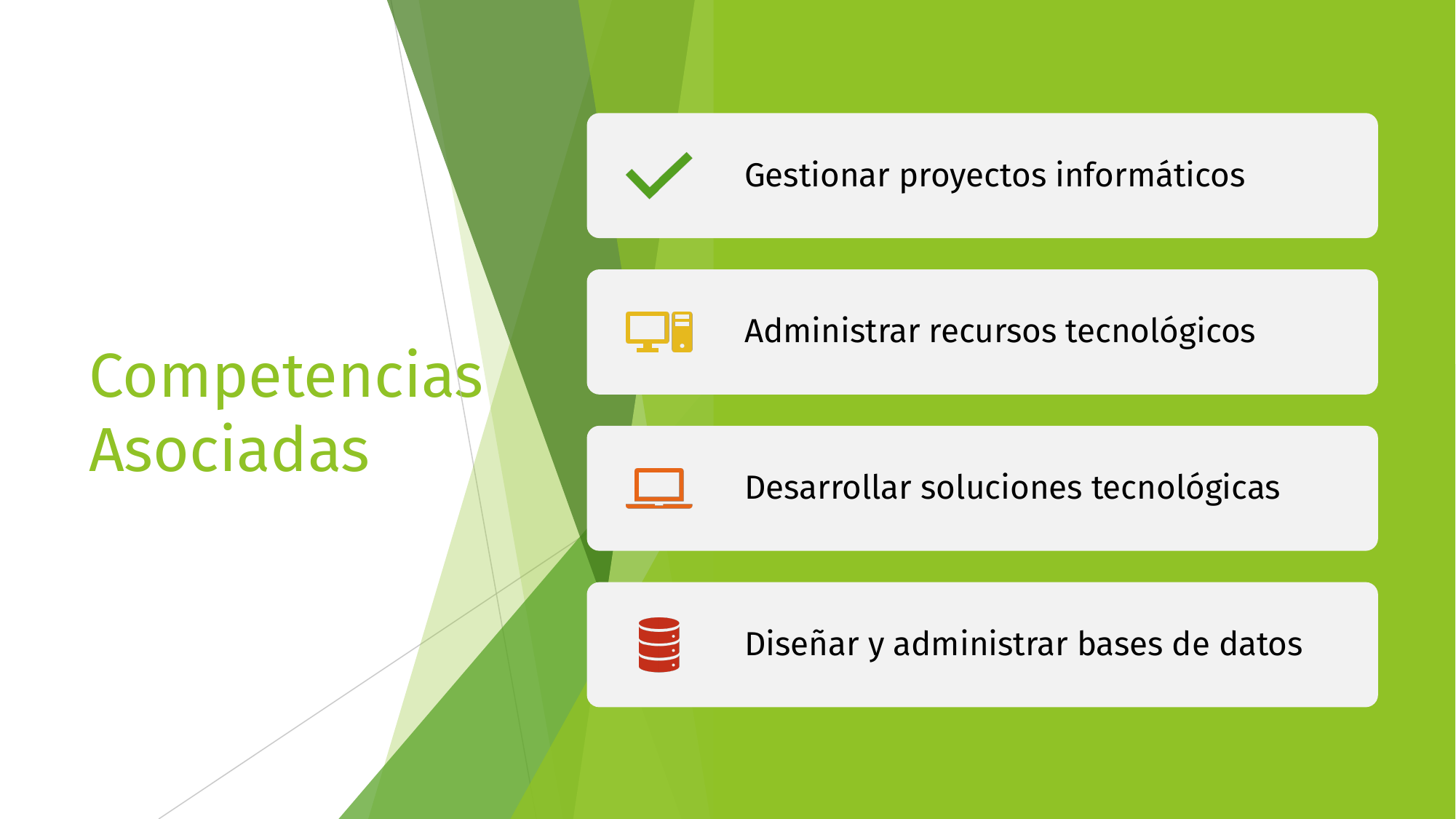

Gestionar proyectos informáticos

Administrar recursos tecnológicos

Desarrollar soluciones tecnológicas

Diseñar y administrar bases de datos

# Competencias Asociadas